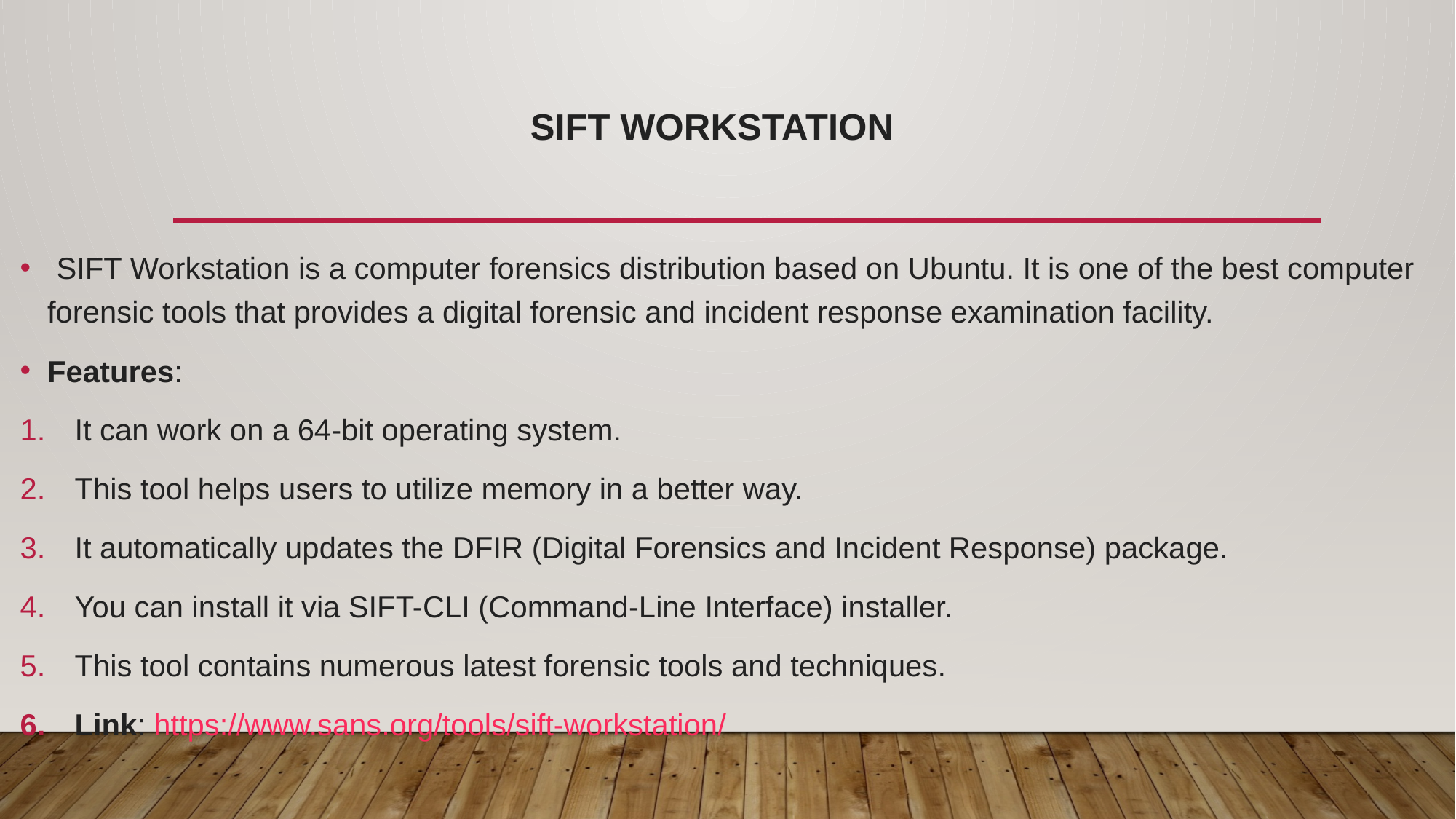

# SIFT Workstation
 SIFT Workstation is a computer forensics distribution based on Ubuntu. It is one of the best computer forensic tools that provides a digital forensic and incident response examination facility.
Features:
It can work on a 64-bit operating system.
This tool helps users to utilize memory in a better way.
It automatically updates the DFIR (Digital Forensics and Incident Response) package.
You can install it via SIFT-CLI (Command-Line Interface) installer.
This tool contains numerous latest forensic tools and techniques.
Link: https://www.sans.org/tools/sift-workstation/